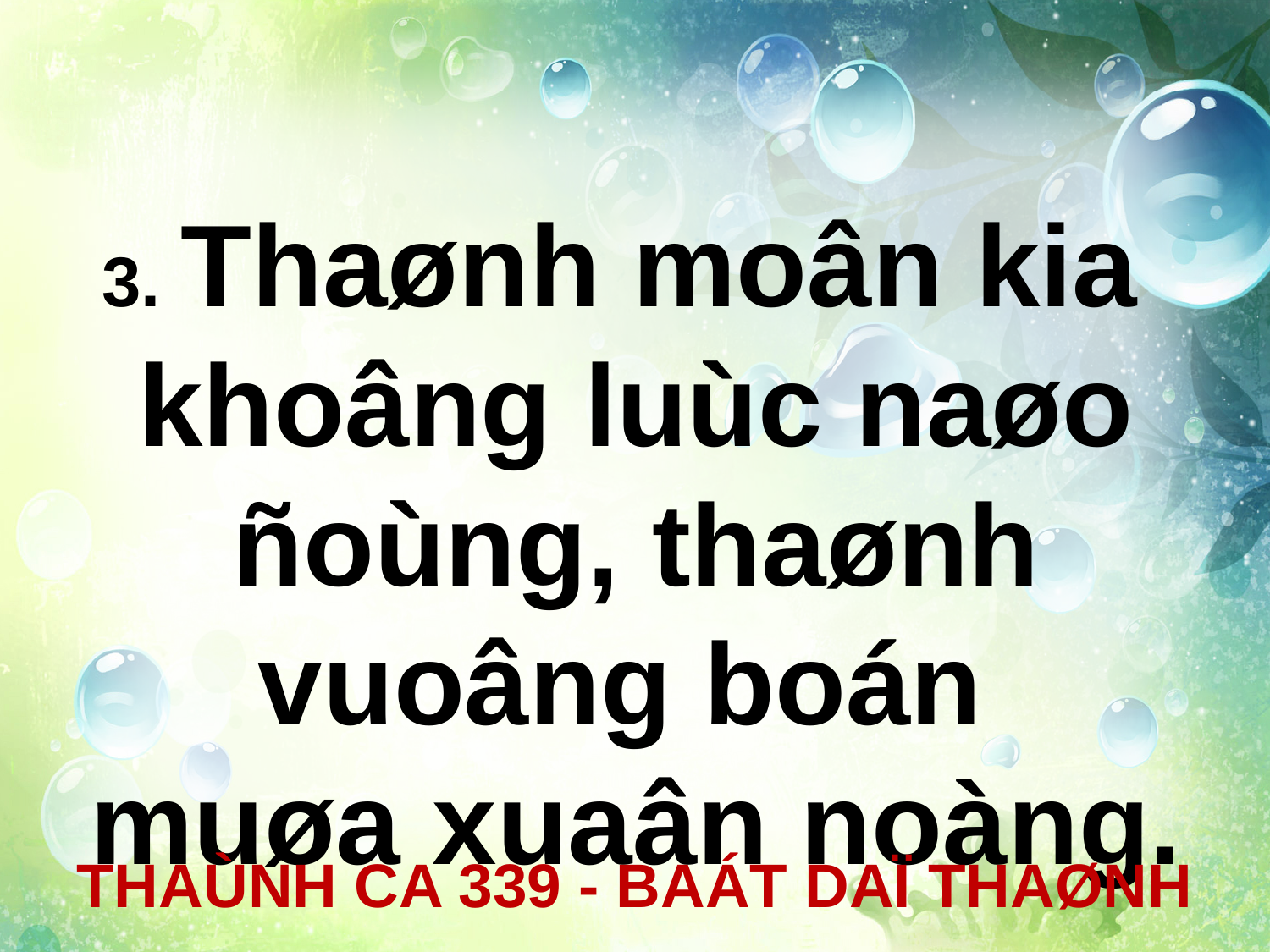

3. Thaønh moân kia
khoâng luùc naøo ñoùng, thaønh vuoâng boán
muøa xuaân noàng.
THAÙNH CA 339 - BAÁT DAÏ THAØNH